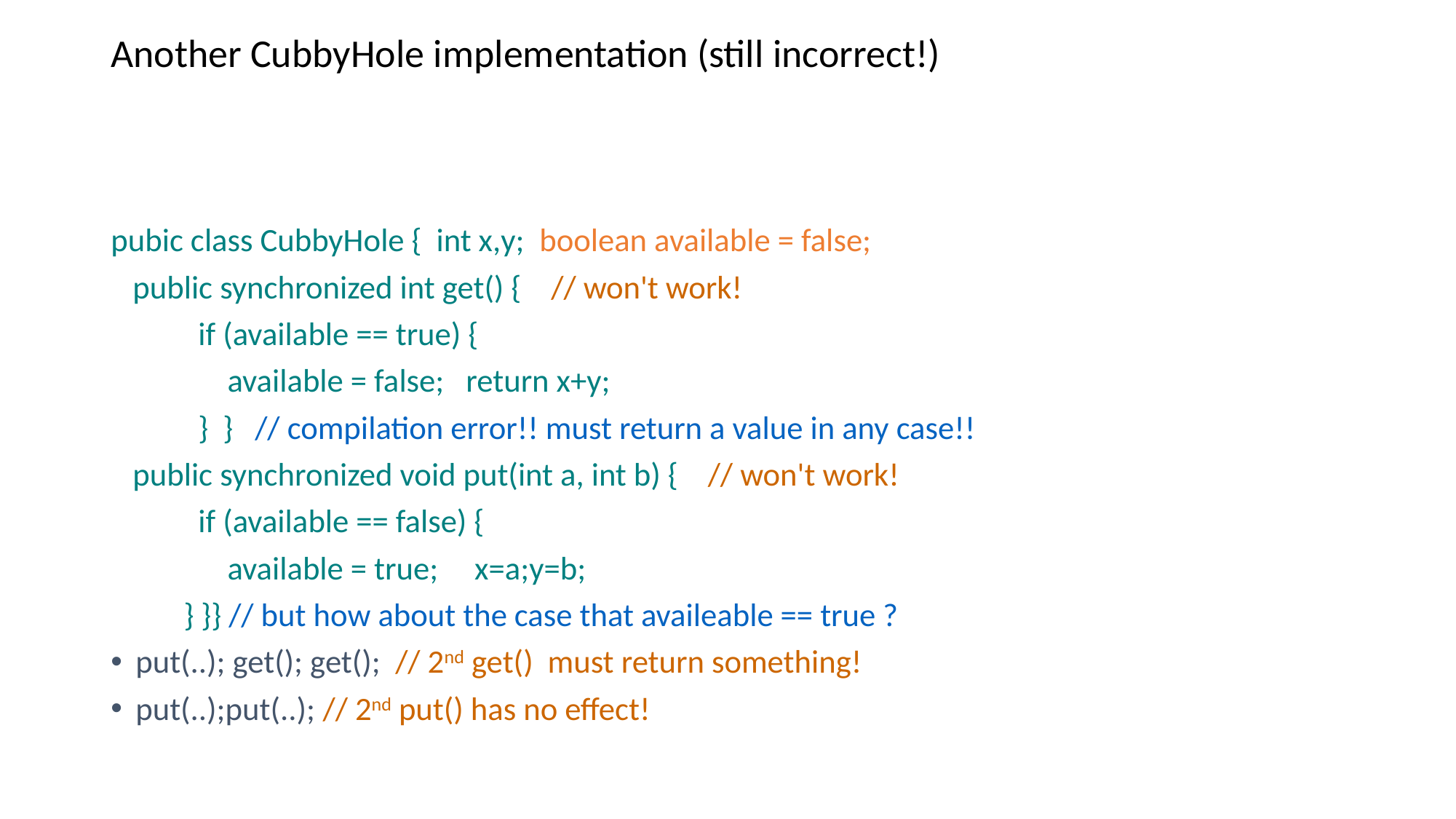

# Another CubbyHole implementation (still incorrect!)
pubic class CubbyHole {  int x,y;  boolean available = false;
   public synchronized int get() {    // won't work!
            if (available == true) {
                available = false;   return x+y;
            }  }   // compilation error!! must return a value in any case!!
   public synchronized void put(int a, int b) {    // won't work!
            if (available == false) {
                available = true;     x=a;y=b;
          } }} // but how about the case that availeable == true ?
put(..); get(); get();  // 2nd get()  must return something!
put(..);put(..); // 2nd put() has no effect!